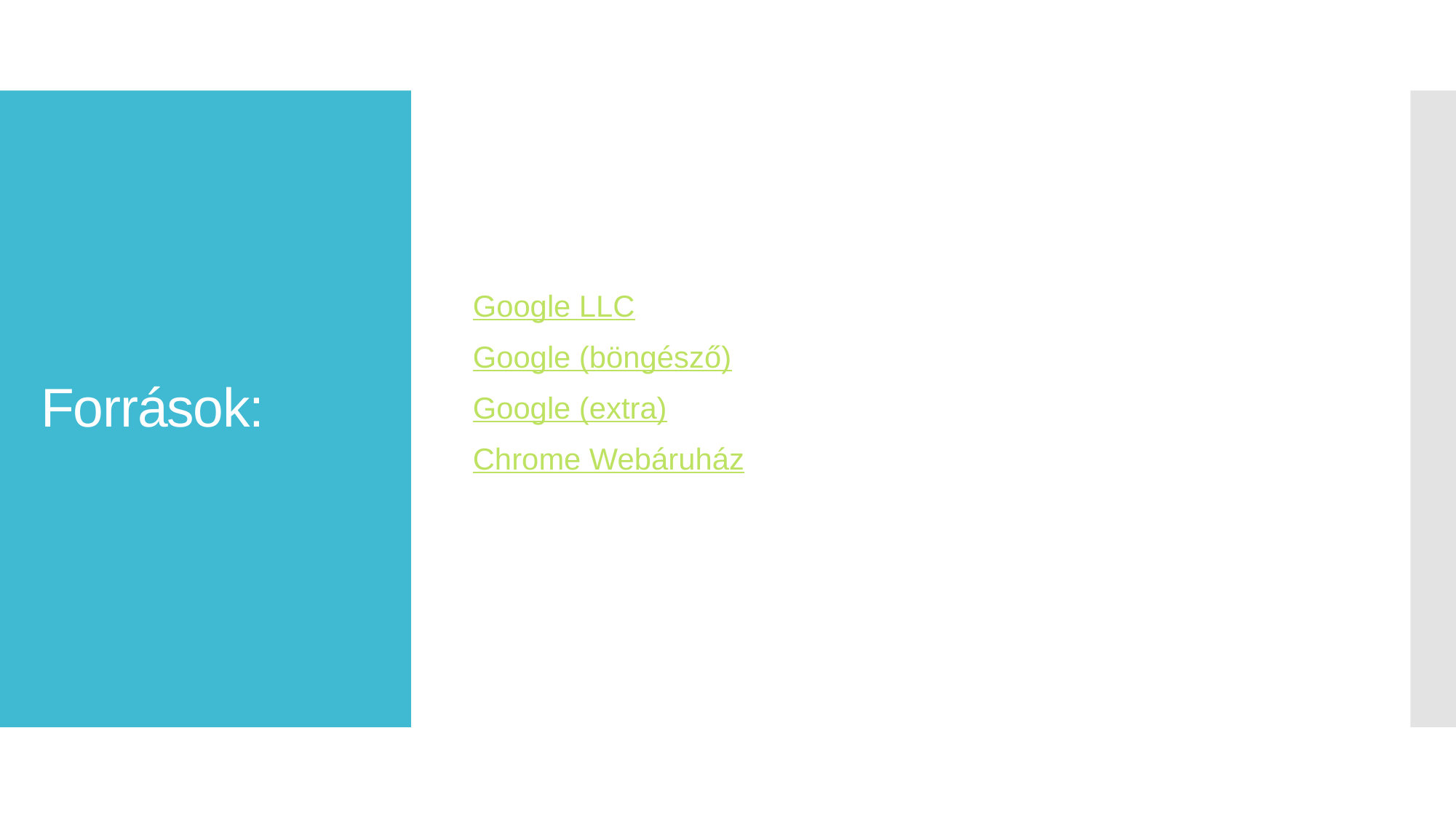

Google LLC
Google (böngésző)
Google (extra)
Chrome Webáruház

# Források: